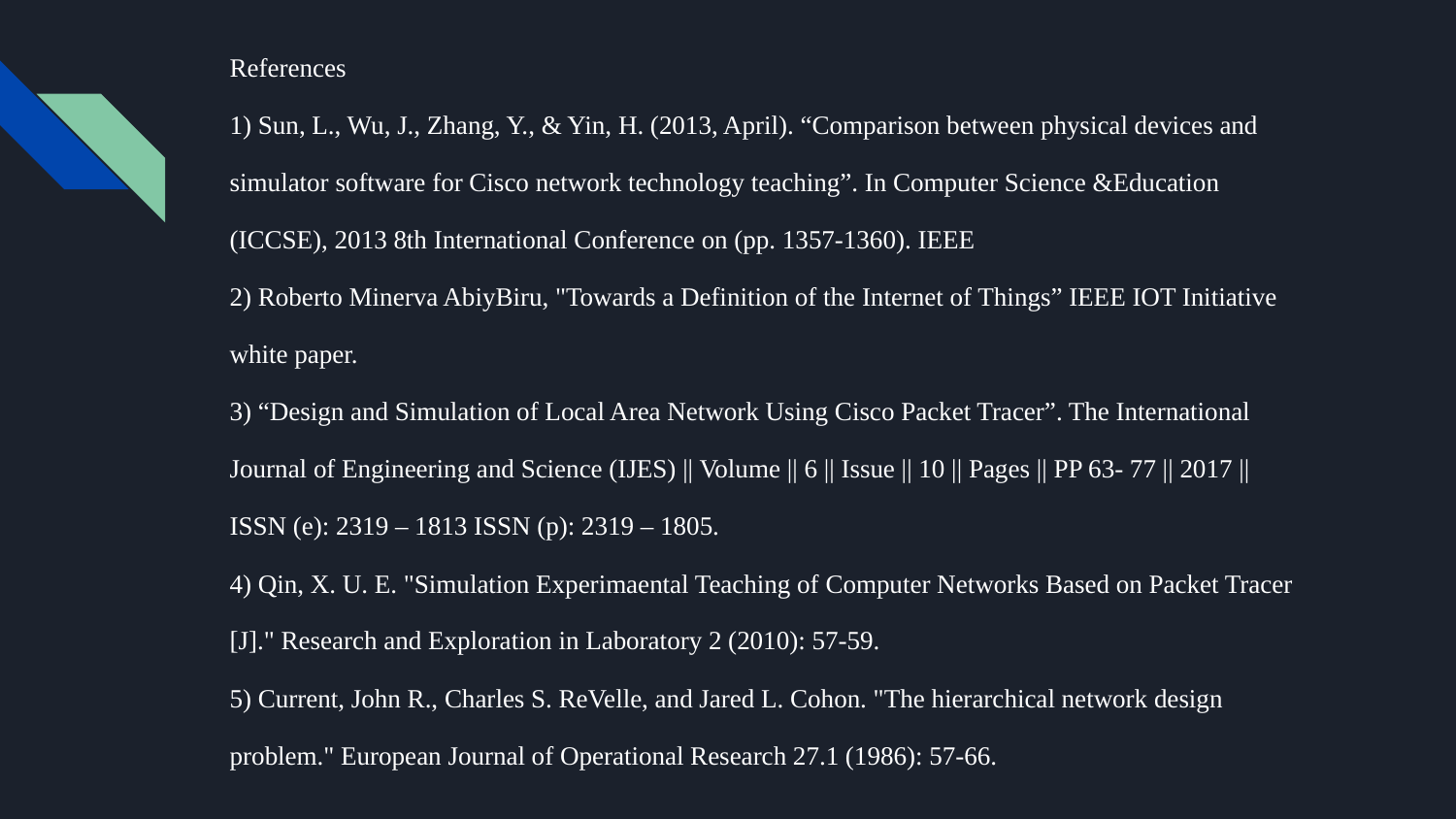

References
1) Sun, L., Wu, J., Zhang, Y., & Yin, H. (2013, April). “Comparison between physical devices and
simulator software for Cisco network technology teaching”. In Computer Science &Education
(ICCSE), 2013 8th International Conference on (pp. 1357-1360). IEEE
2) Roberto Minerva AbiyBiru, "Towards a Definition of the Internet of Things” IEEE IOT Initiative
white paper.
3) “Design and Simulation of Local Area Network Using Cisco Packet Tracer”. The International
Journal of Engineering and Science (IJES) || Volume || 6 || Issue || 10 || Pages || PP 63- 77 || 2017 ||
ISSN (e): 2319 – 1813 ISSN (p): 2319 – 1805.
4) Qin, X. U. E. "Simulation Experimaental Teaching of Computer Networks Based on Packet Tracer
[J]." Research and Exploration in Laboratory 2 (2010): 57-59.
5) Current, John R., Charles S. ReVelle, and Jared L. Cohon. "The hierarchical network design
problem." European Journal of Operational Research 27.1 (1986): 57-66.